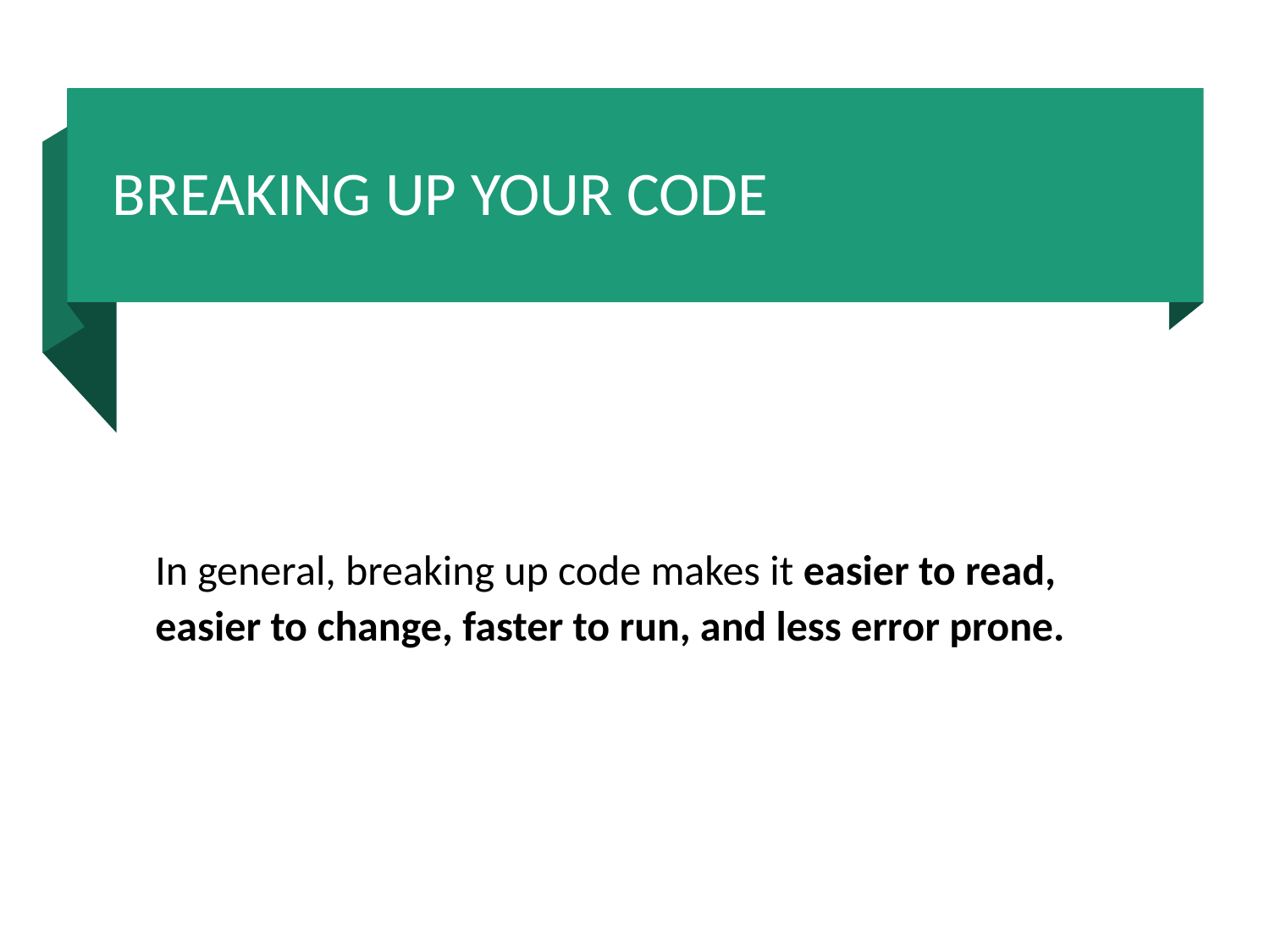

# BREAKING UP YOUR CODE

In general, breaking up code makes it easier to read, easier to change, faster to run, and less error prone.